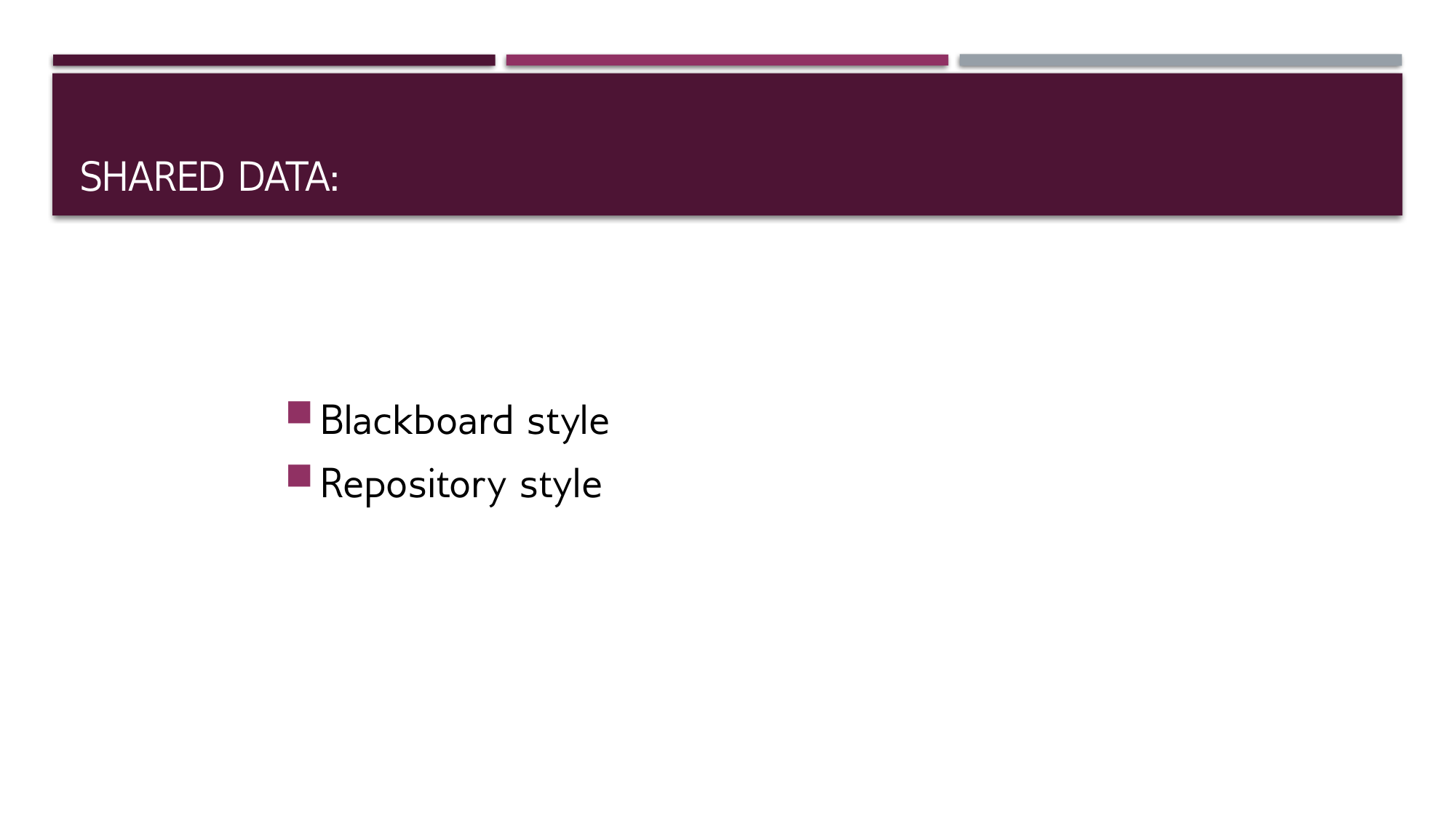

# Shared Data:
Blackboard style
Repository style